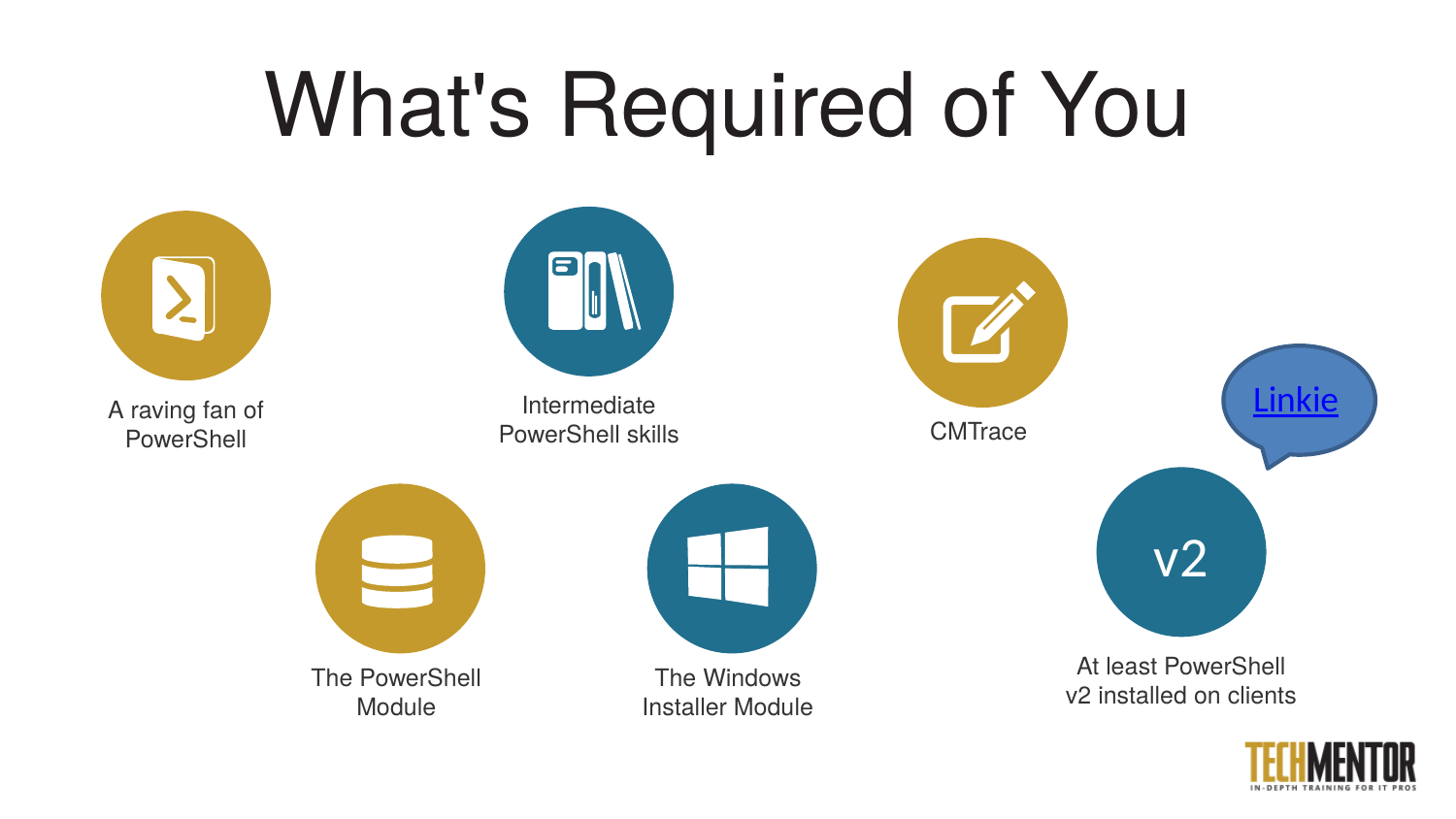

# What's Required of You

Intermediate PowerShell skills

A raving fan of PowerShell

CMTrace

Linkie

v2
At least PowerShell v2 installed on clients

The PowerShell Module

The Windows Installer Module